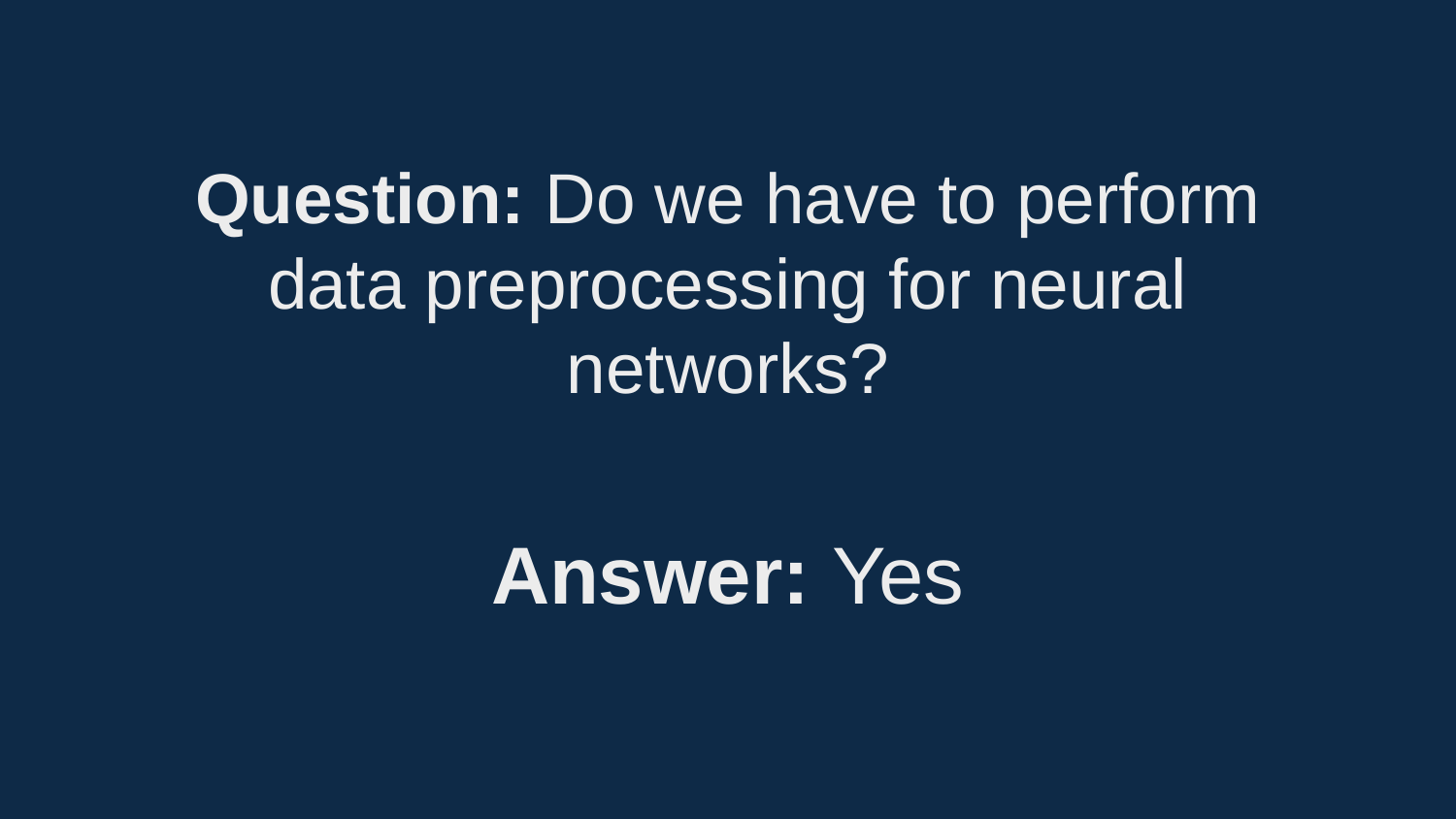

Question: Do we have to perform data preprocessing for neural networks?
Answer: Yes